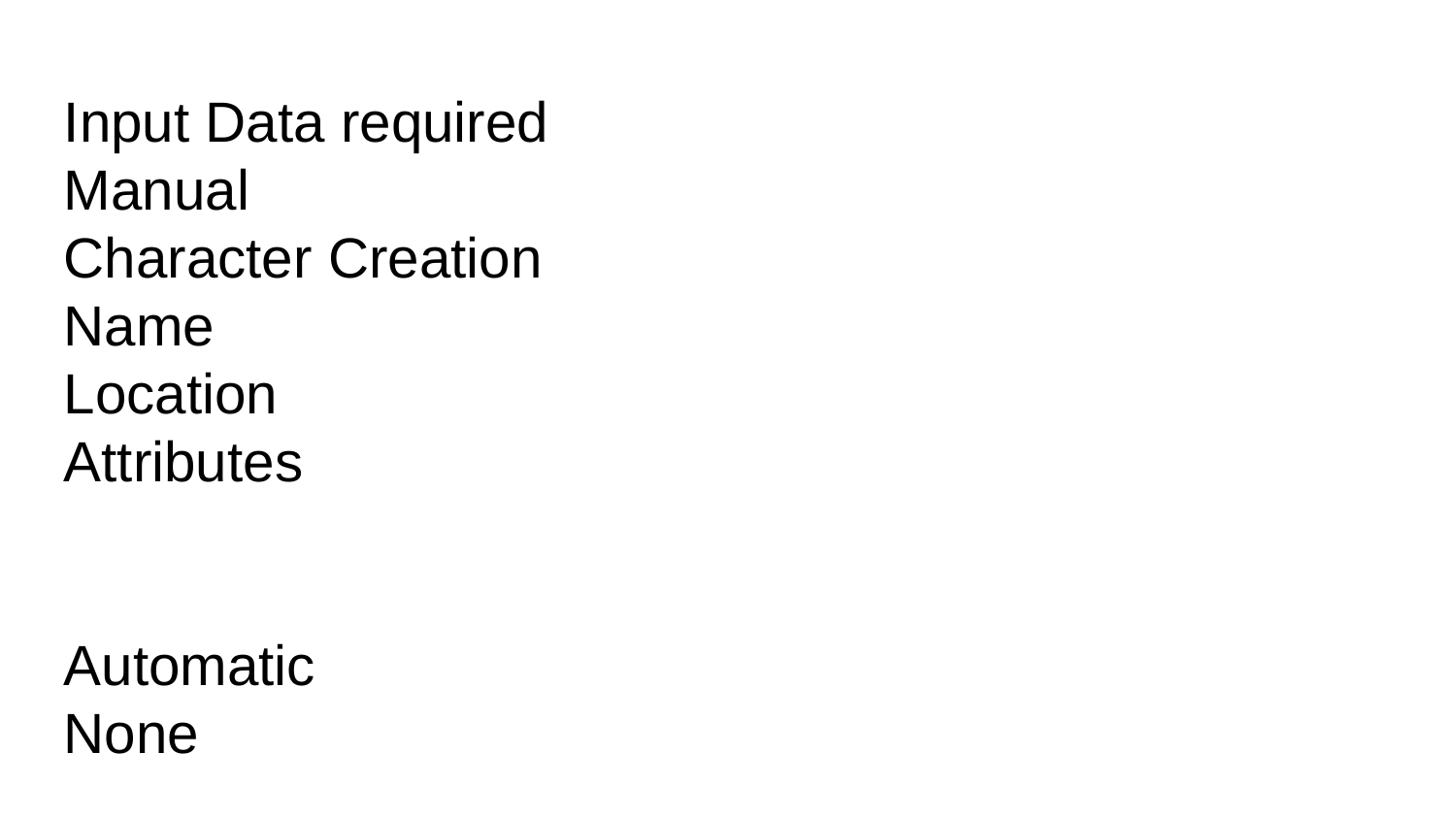

Input Data required
Manual
Character Creation
Name
Location
Attributes

Automatic
None